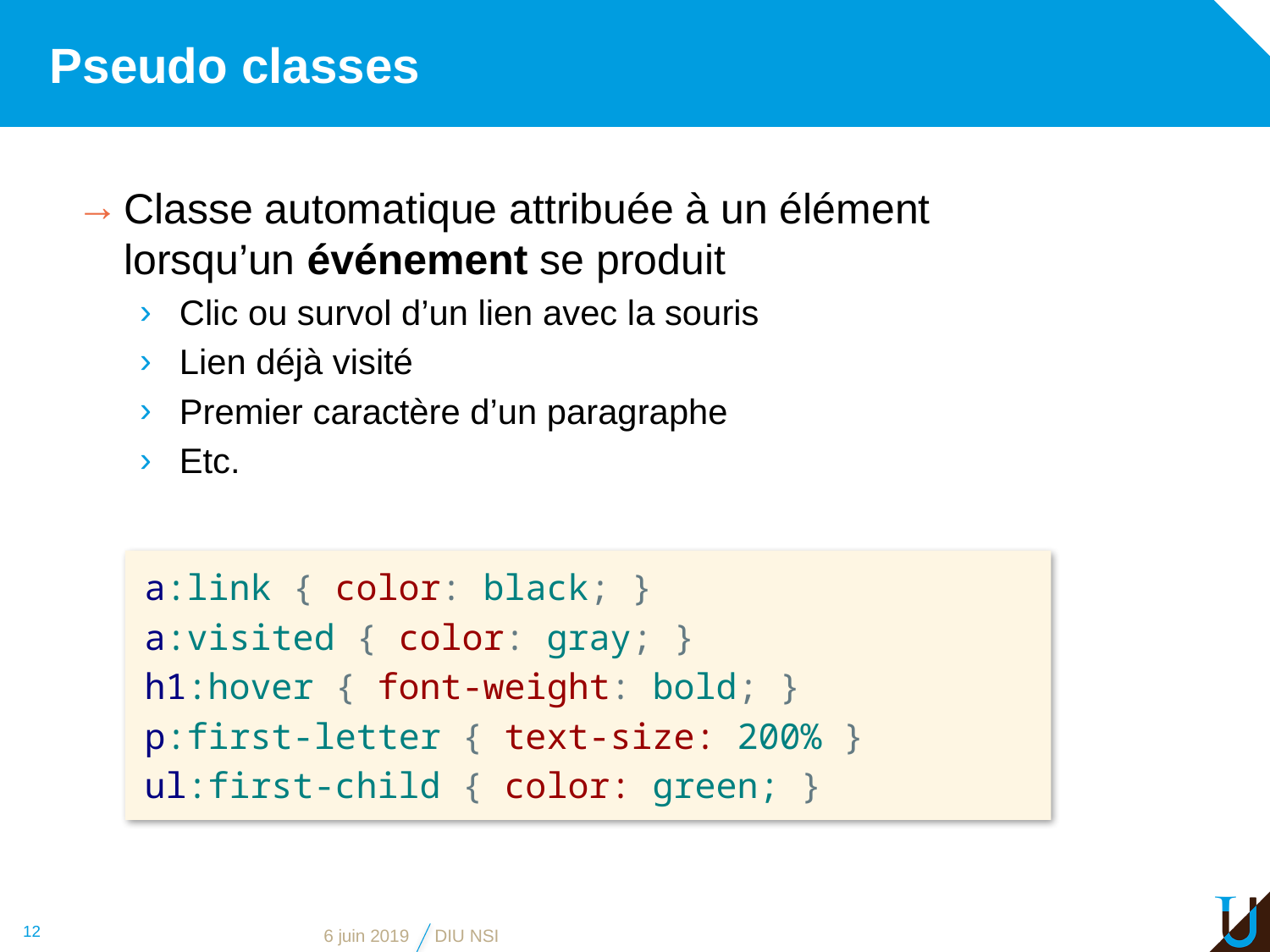

# Pseudo classes
Classe automatique attribuée à un élément
lorsqu’un événement se produit
Clic ou survol d’un lien avec la souris
Lien déjà visité
Premier caractère d’un paragraphe
Etc.
a:link { color: black; }
a:visited { color: gray; }
h1:hover { font-weight: bold; }
p:first-letter { text-size: 200% }
ul:first-child { color: green; }
12
6 juin 2019
DIU NSI